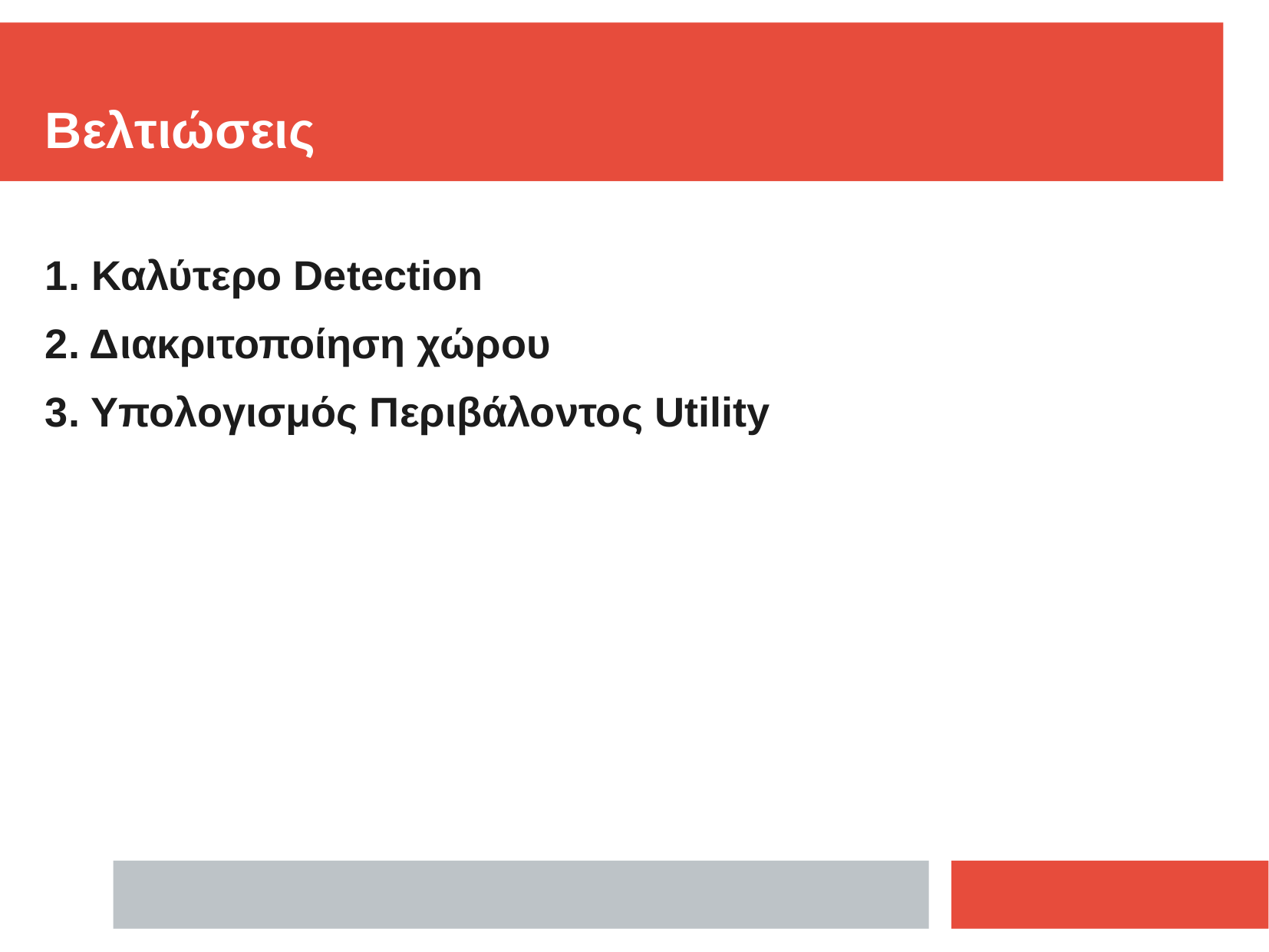

Βελτιώσεις
1. Καλύτερο Detection
2. Διακριτοποίηση χώρου
3. Υπολογισμός Περιβάλοντος Utility